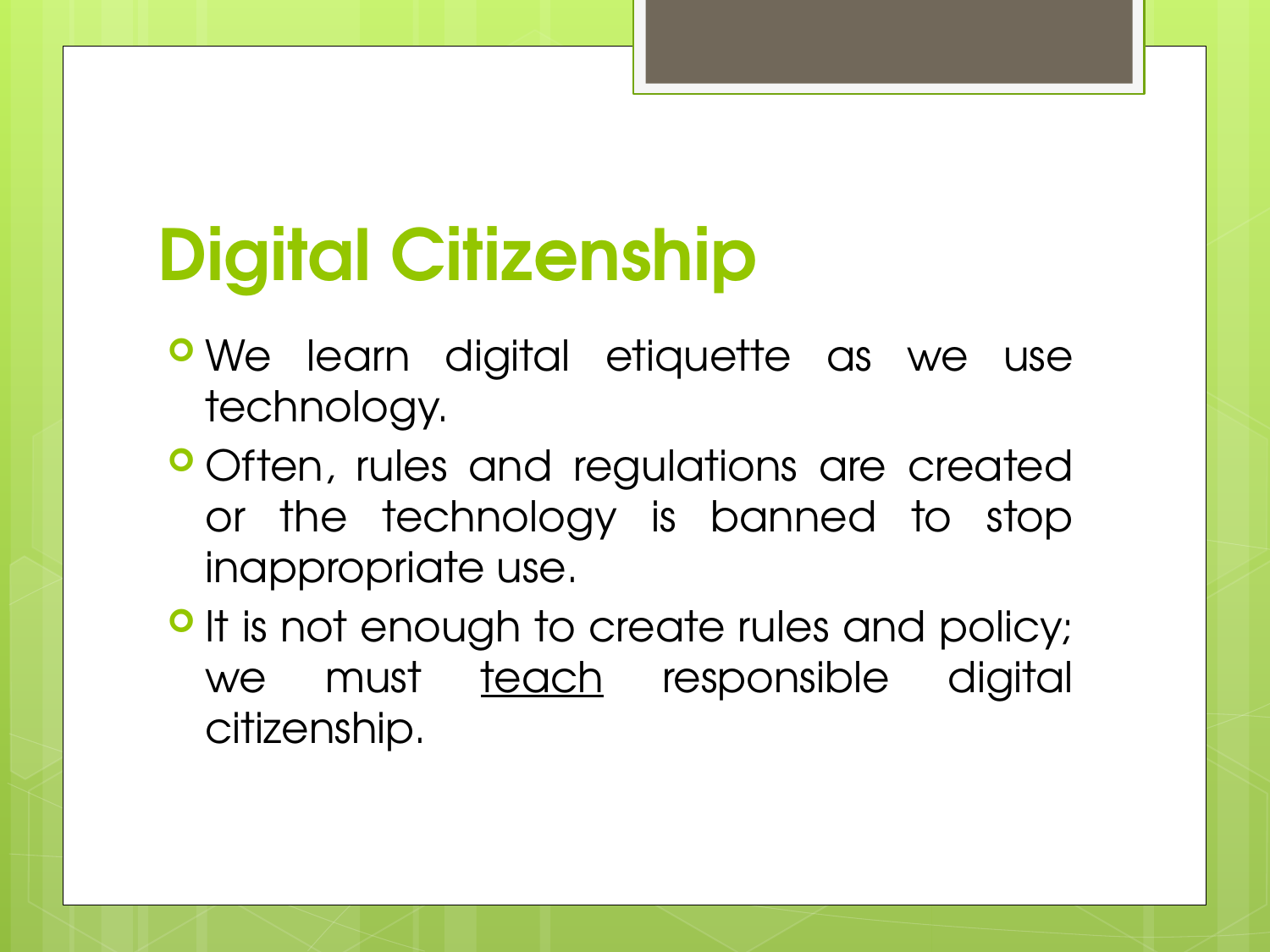

# Digital Citizenship
We learn digital etiquette as we use technology.
Often, rules and regulations are created or the technology is banned to stop inappropriate use.
It is not enough to create rules and policy; we must teach responsible digital citizenship.